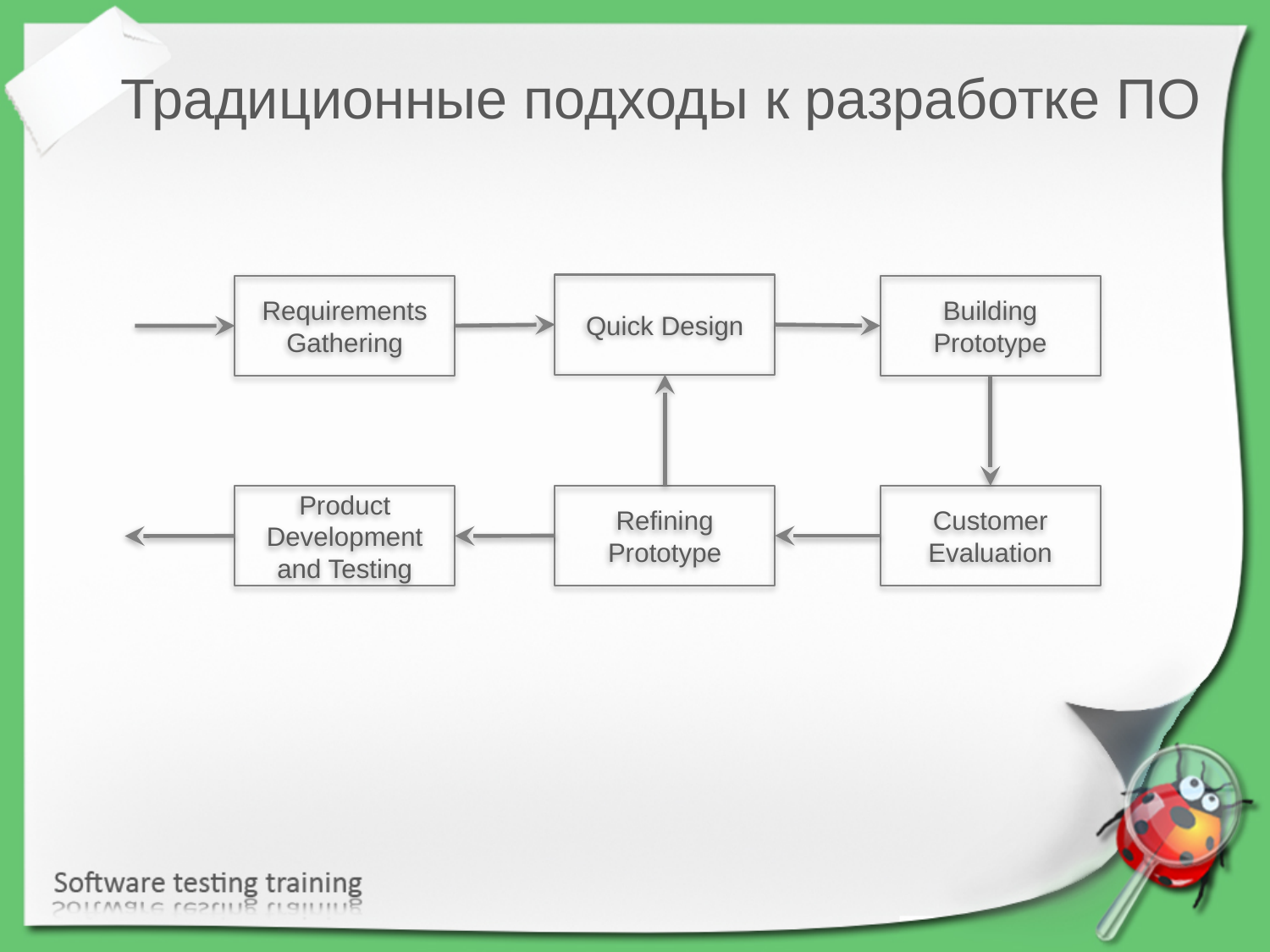

Традиционные подходы к разработке ПО
Quick Design
Requirements Gathering
Building Prototype
Refining Prototype
Customer Evaluation
Product
Development
and Testing